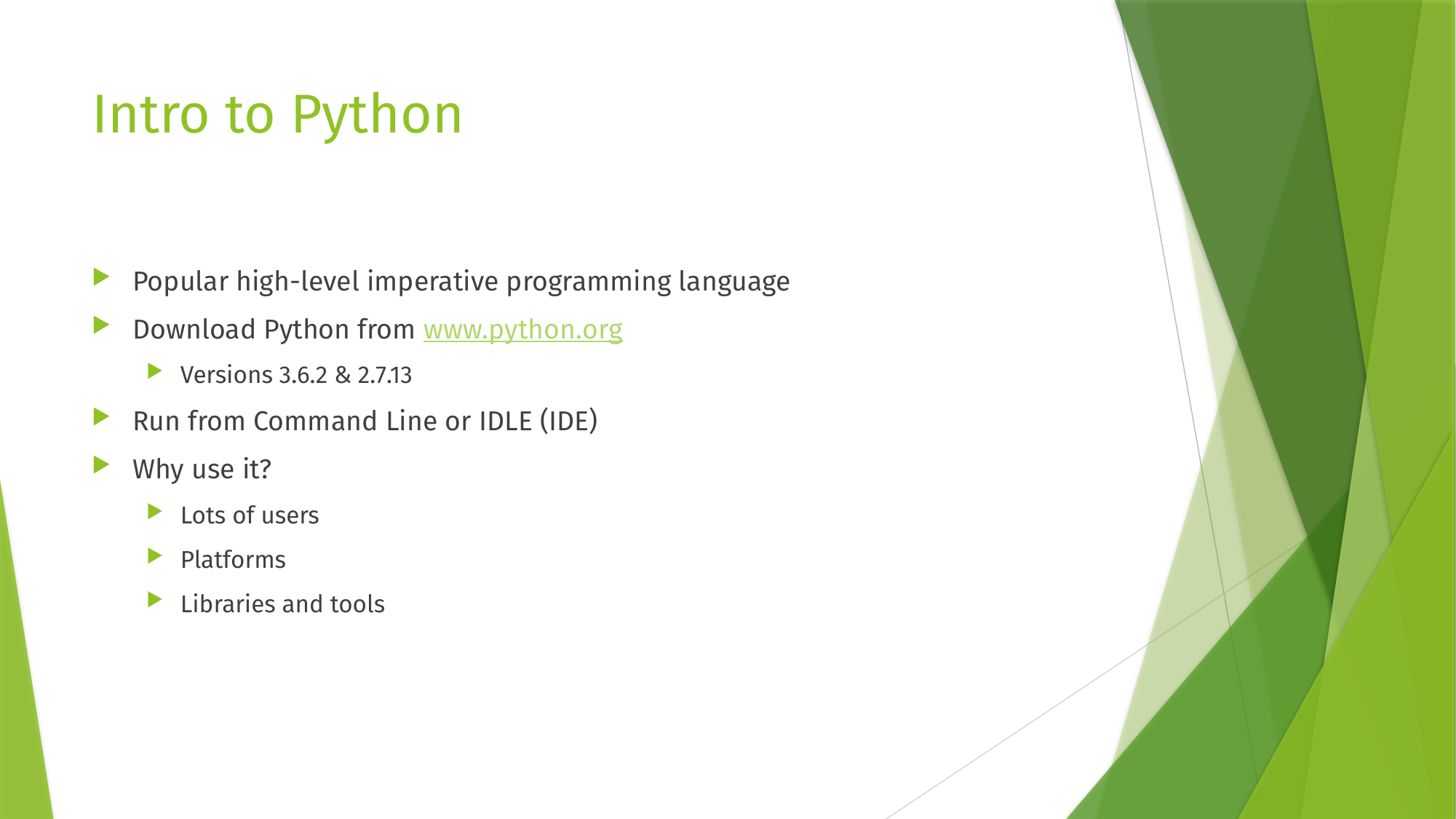

# Intro to Python
Popular high-level imperative programming language
Download Python from www.python.org
Versions 3.6.2 & 2.7.13
Run from Command Line or IDLE (IDE)
Why use it?
Lots of users
Platforms
Libraries and tools